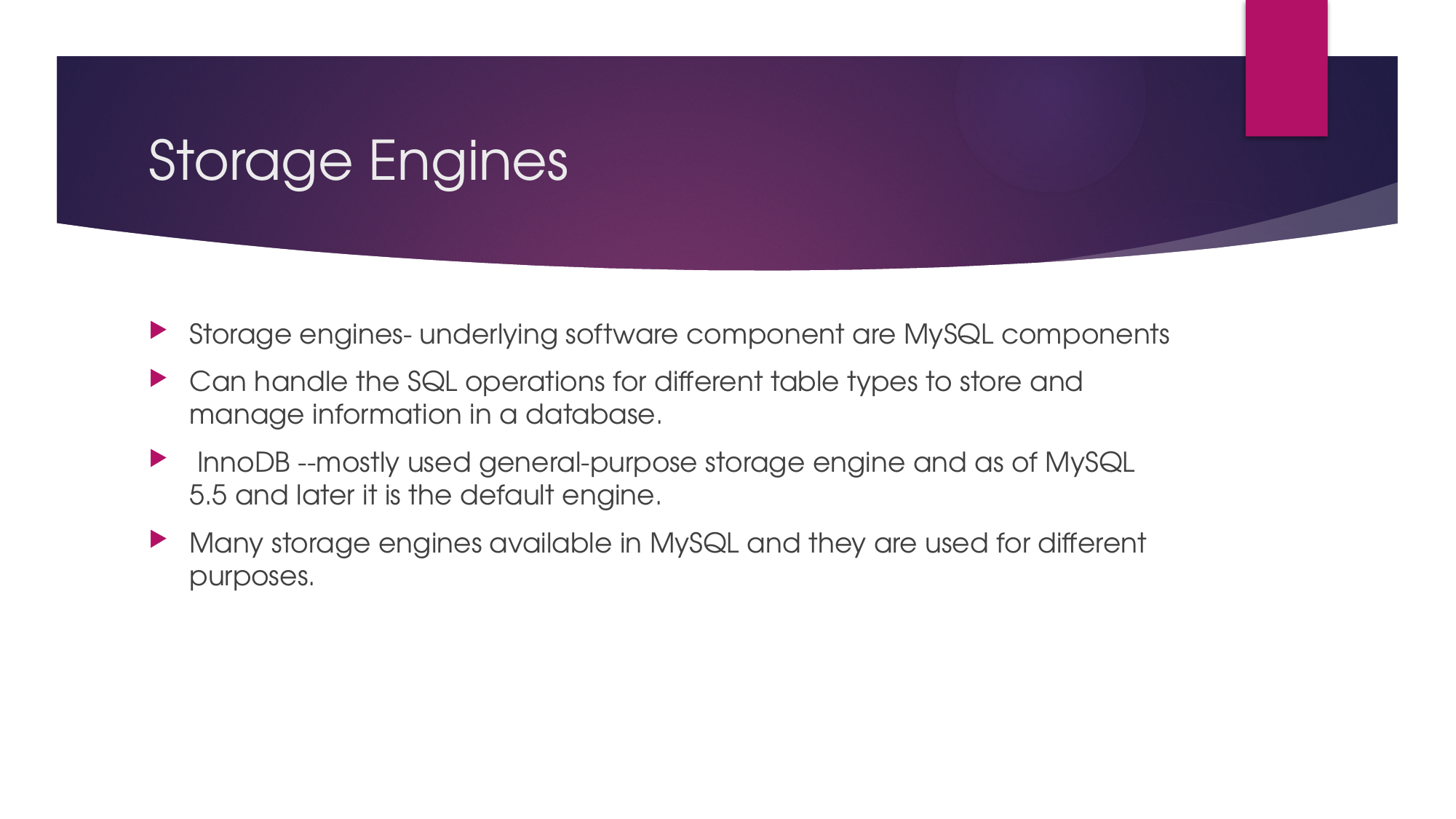

# Storage Engines
Storage engines- underlying software component are MySQL components
Can handle the SQL operations for different table types to store and manage information in a database.
 InnoDB --mostly used general-purpose storage engine and as of MySQL 5.5 and later it is the default engine.
Many storage engines available in MySQL and they are used for different purposes.